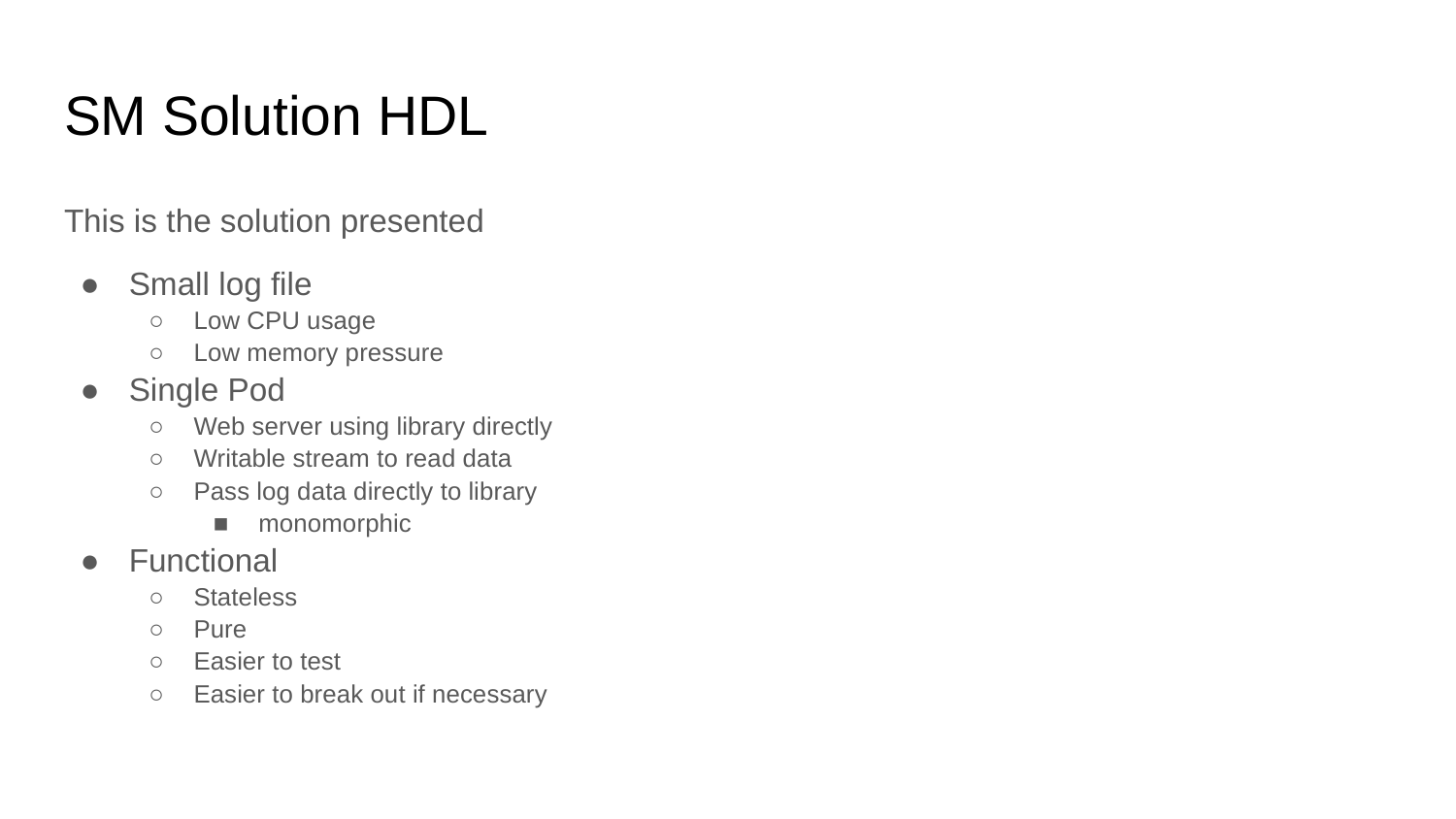

# SM Solution HDL
This is the solution presented
Small log file
Low CPU usage
Low memory pressure
Single Pod
Web server using library directly
Writable stream to read data
Pass log data directly to library
monomorphic
Functional
Stateless
Pure
Easier to test
Easier to break out if necessary